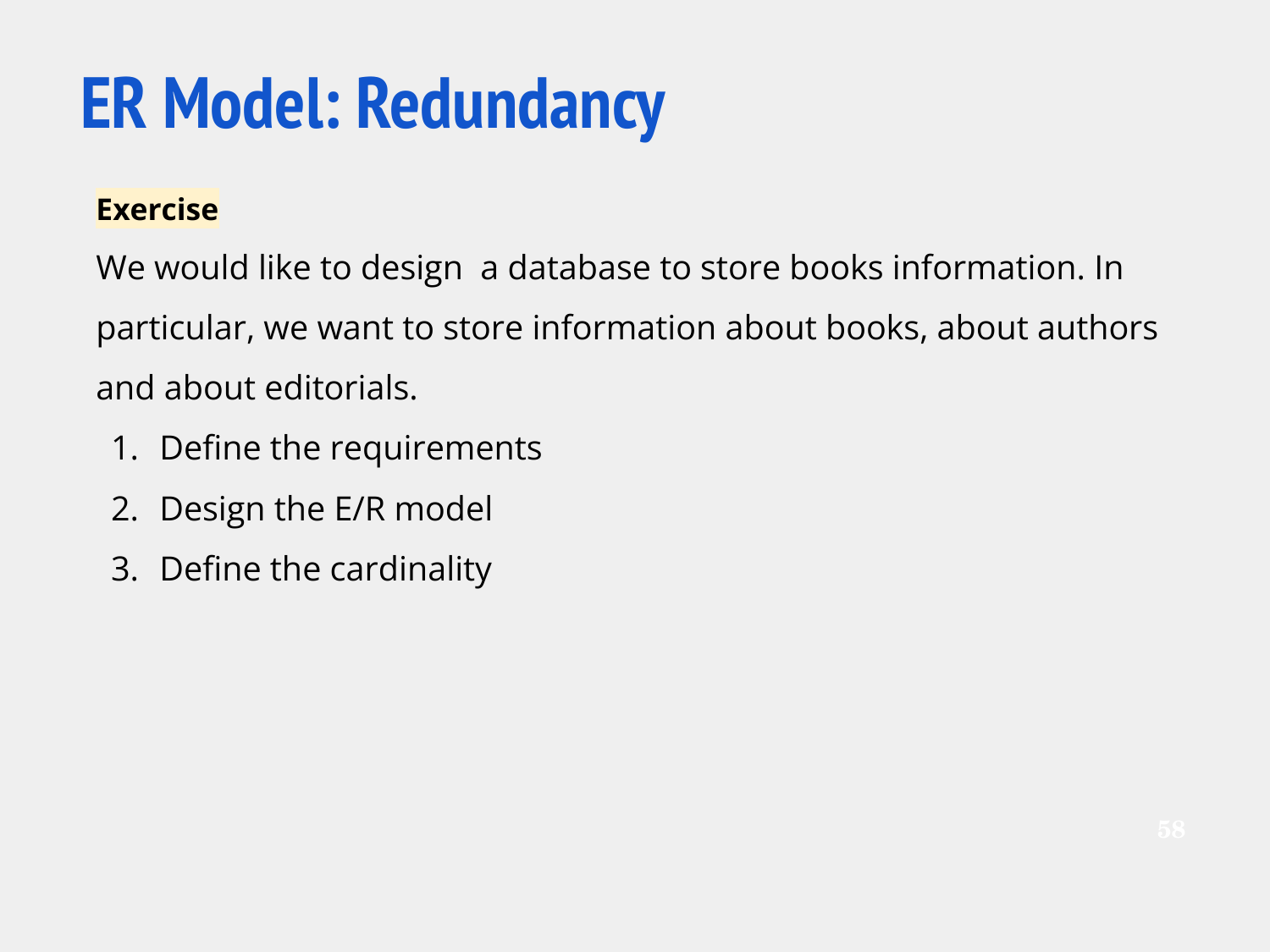

# ER Model: Redundancy

Exercise
We would like to design  a database to store books information. In particular, we want to store information about books, about authors and about editorials.
Define the requirements
Design the E/R model
Define the cardinality
58